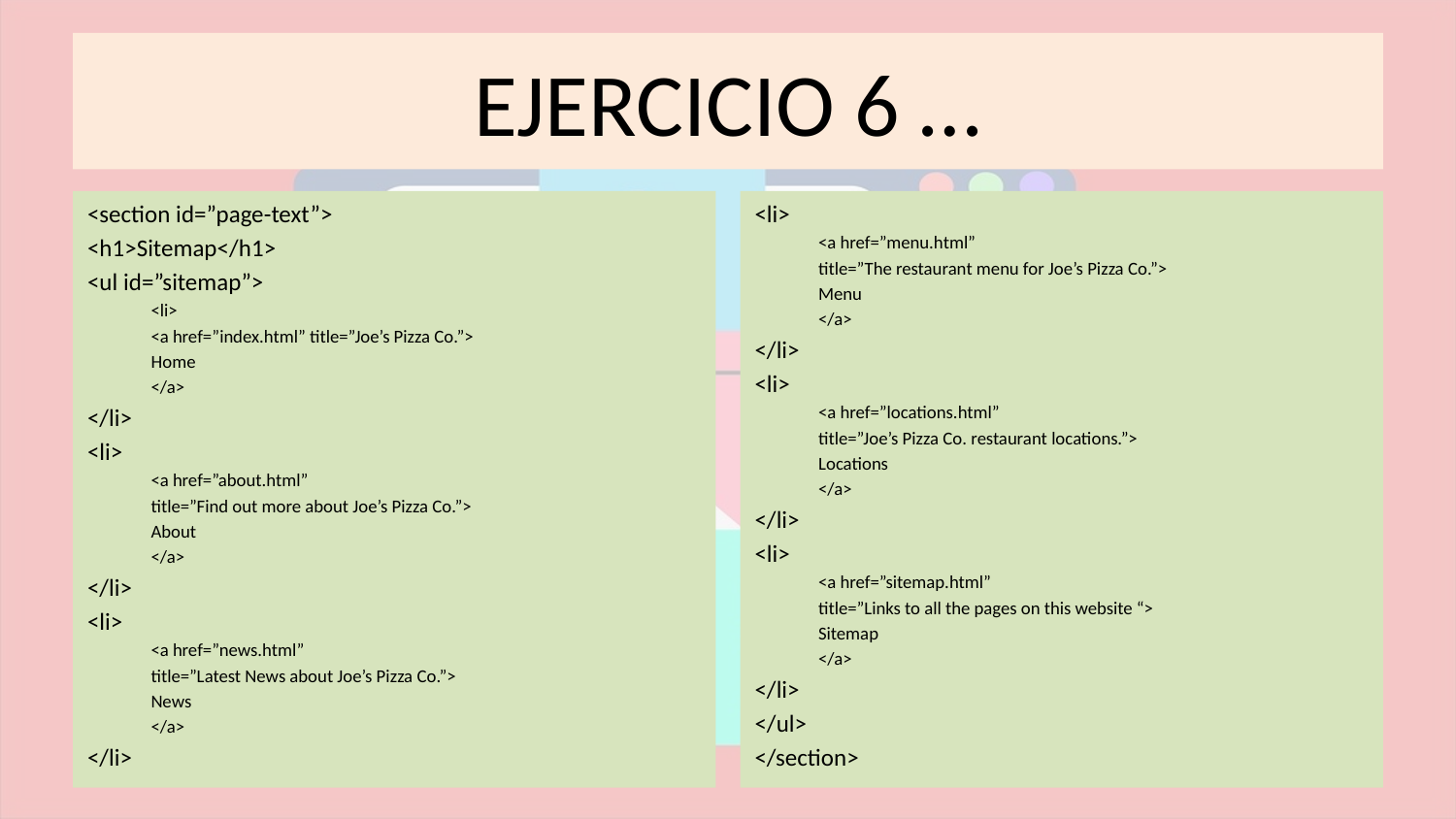

# EJERCICIO 6 …
<section id=”page-text”>
<h1>Sitemap</h1>
<ul id=”sitemap”>
<li>
<a href=”index.html” title=”Joe’s Pizza Co.”>
Home
</a>
</li>
<li>
<a href=”about.html”
title=”Find out more about Joe’s Pizza Co.”>
About
</a>
</li>
<li>
<a href=”news.html”
title=”Latest News about Joe’s Pizza Co.”>
News
</a>
</li>
<li>
<a href=”menu.html”
title=”The restaurant menu for Joe’s Pizza Co.”>
Menu
</a>
</li>
<li>
<a href=”locations.html”
title=”Joe’s Pizza Co. restaurant locations.”>
Locations
</a>
</li>
<li>
<a href=”sitemap.html”
title=”Links to all the pages on this website “>
Sitemap
</a>
</li>
</ul>
</section>